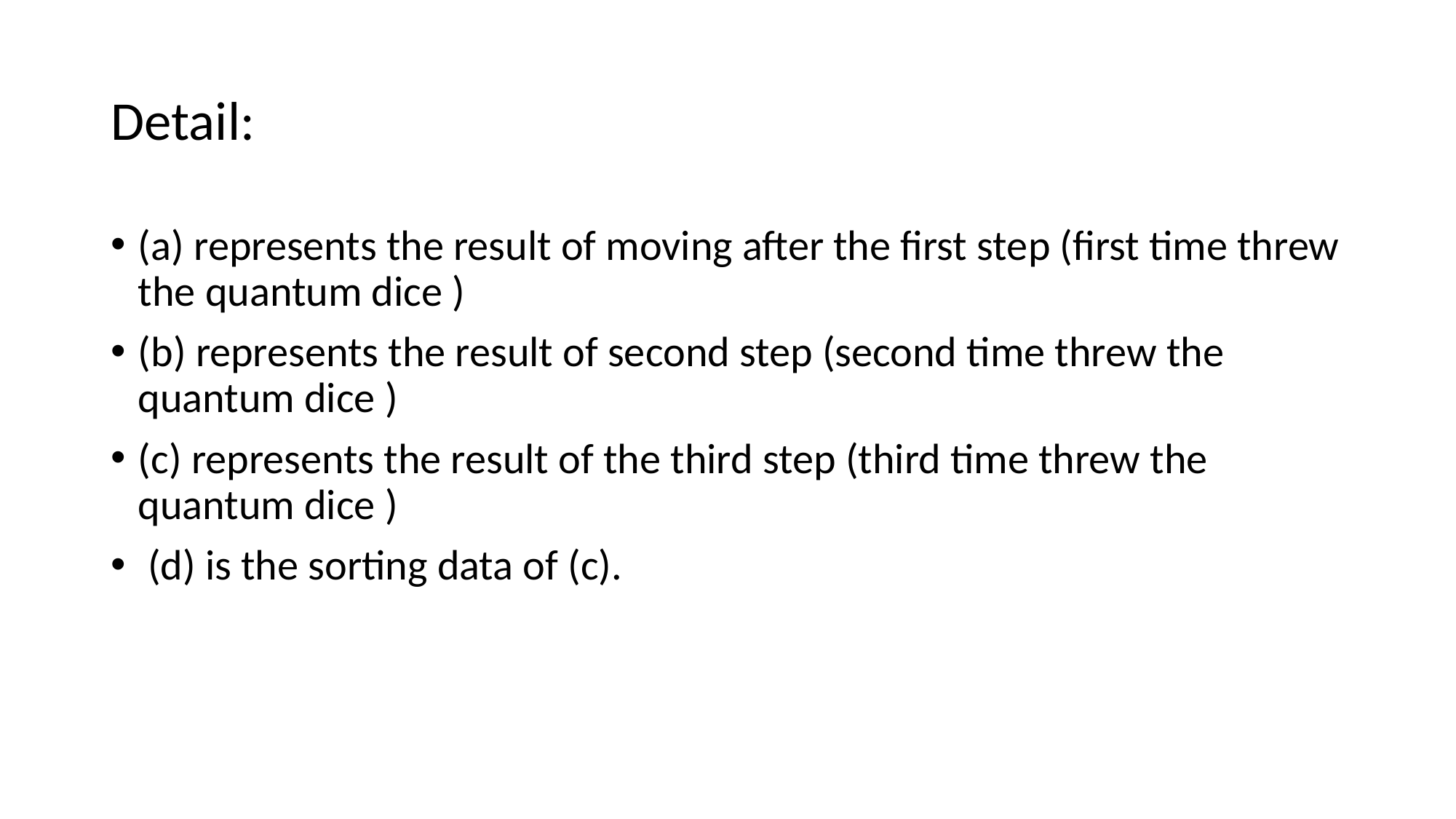

# Detail:
(a) represents the result of moving after the first step (first time threw the quantum dice )
(b) represents the result of second step (second time threw the quantum dice )
(c) represents the result of the third step (third time threw the quantum dice )
 (d) is the sorting data of (c).